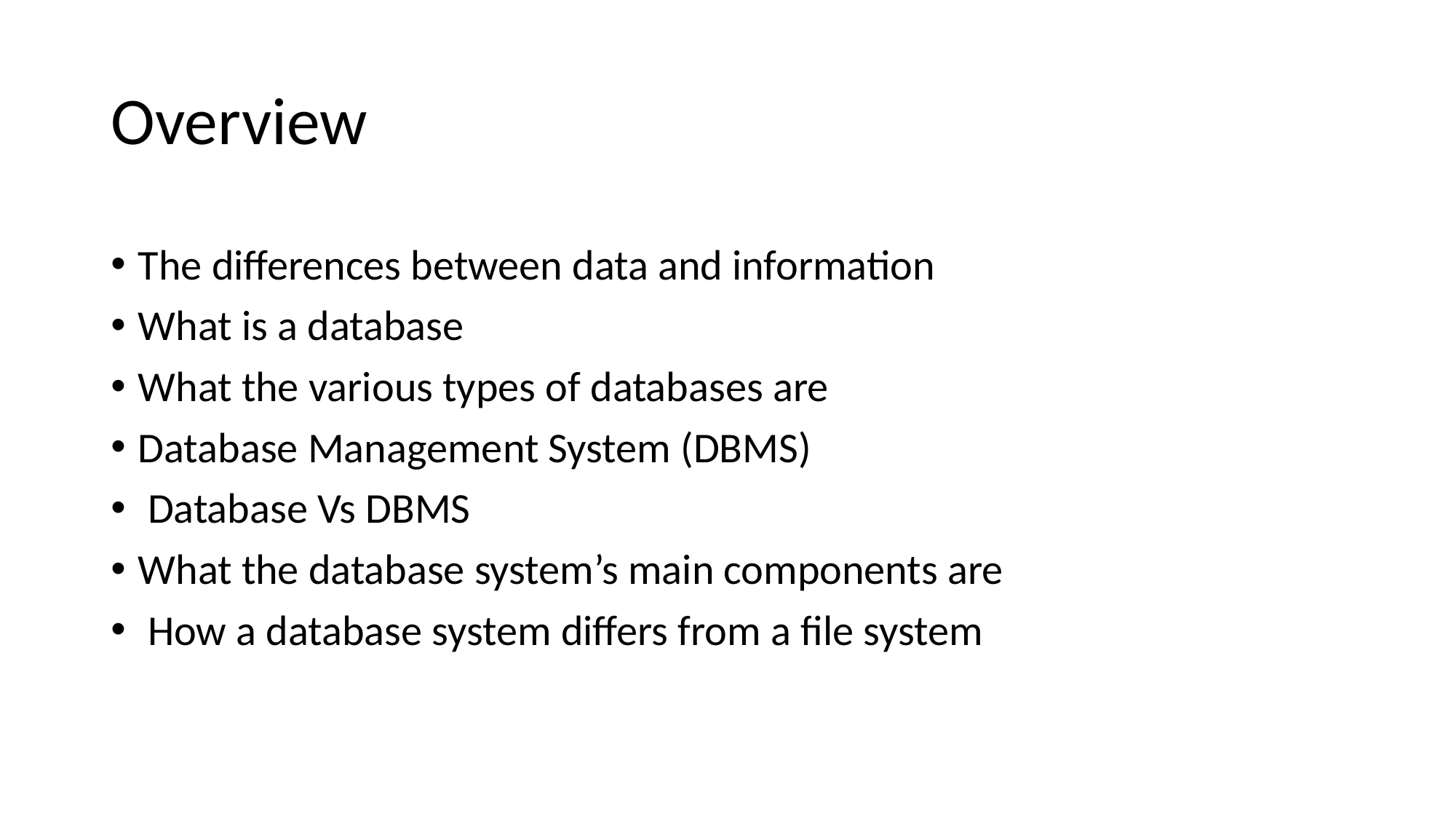

# Overview

The differences between data and information
What is a database
What the various types of databases are
Database Management System (DBMS)
 Database Vs DBMS
What the database system’s main components are
 How a database system differs from a file system